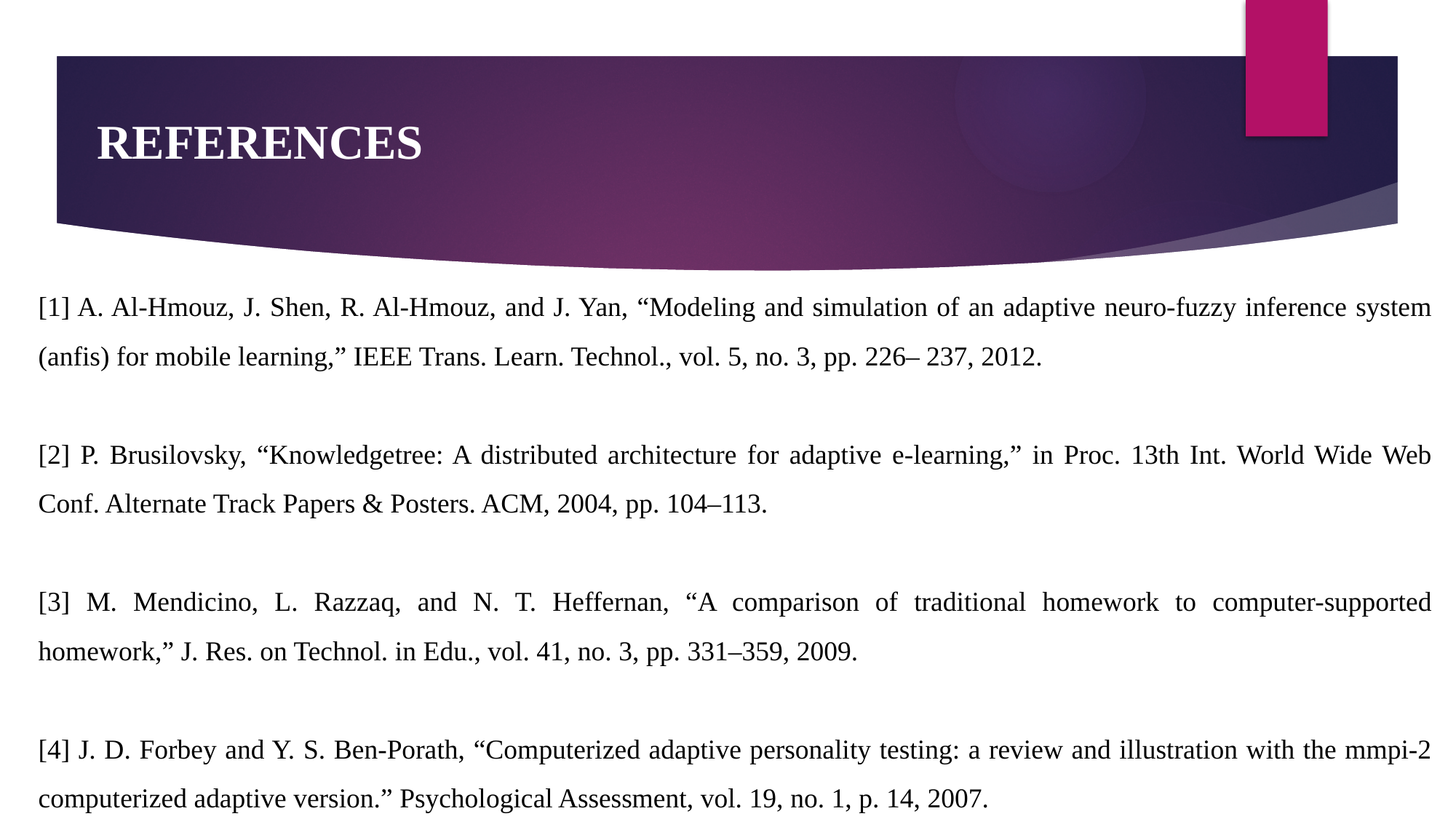

# REFERENCES
[1] A. Al-Hmouz, J. Shen, R. Al-Hmouz, and J. Yan, “Modeling and simulation of an adaptive neuro-fuzzy inference system (anfis) for mobile learning,” IEEE Trans. Learn. Technol., vol. 5, no. 3, pp. 226– 237, 2012.

[2] P. Brusilovsky, “Knowledgetree: A distributed architecture for adaptive e-learning,” in Proc. 13th Int. World Wide Web Conf. Alternate Track Papers & Posters. ACM, 2004, pp. 104–113.

[3] M. Mendicino, L. Razzaq, and N. T. Heffernan, “A comparison of traditional homework to computer-supported homework,” J. Res. on Technol. in Edu., vol. 41, no. 3, pp. 331–359, 2009.

[4] J. D. Forbey and Y. S. Ben-Porath, “Computerized adaptive personality testing: a review and illustration with the mmpi-2 computerized adaptive version.” Psychological Assessment, vol. 19, no. 1, p. 14, 2007.